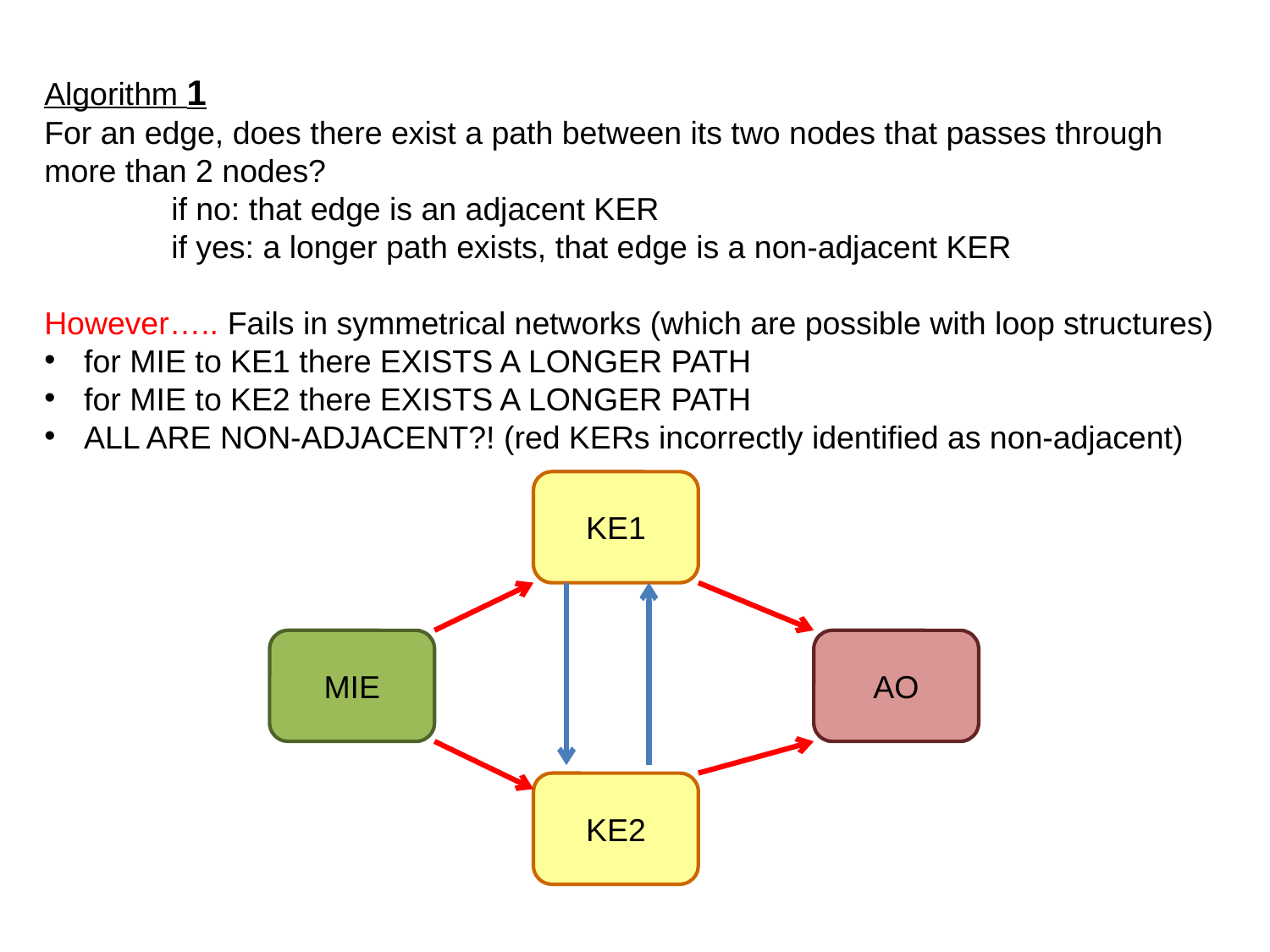

Algorithm 1
For an edge, does there exist a path between its two nodes that passes through more than 2 nodes?
	if no: that edge is an adjacent KER
	if yes: a longer path exists, that edge is a non-adjacent KER

However….. Fails in symmetrical networks (which are possible with loop structures)
for MIE to KE1 there EXISTS A LONGER PATH
for MIE to KE2 there EXISTS A LONGER PATH
ALL ARE NON-ADJACENT?! (red KERs incorrectly identified as non-adjacent)
KE1
MIE
AO
KE2